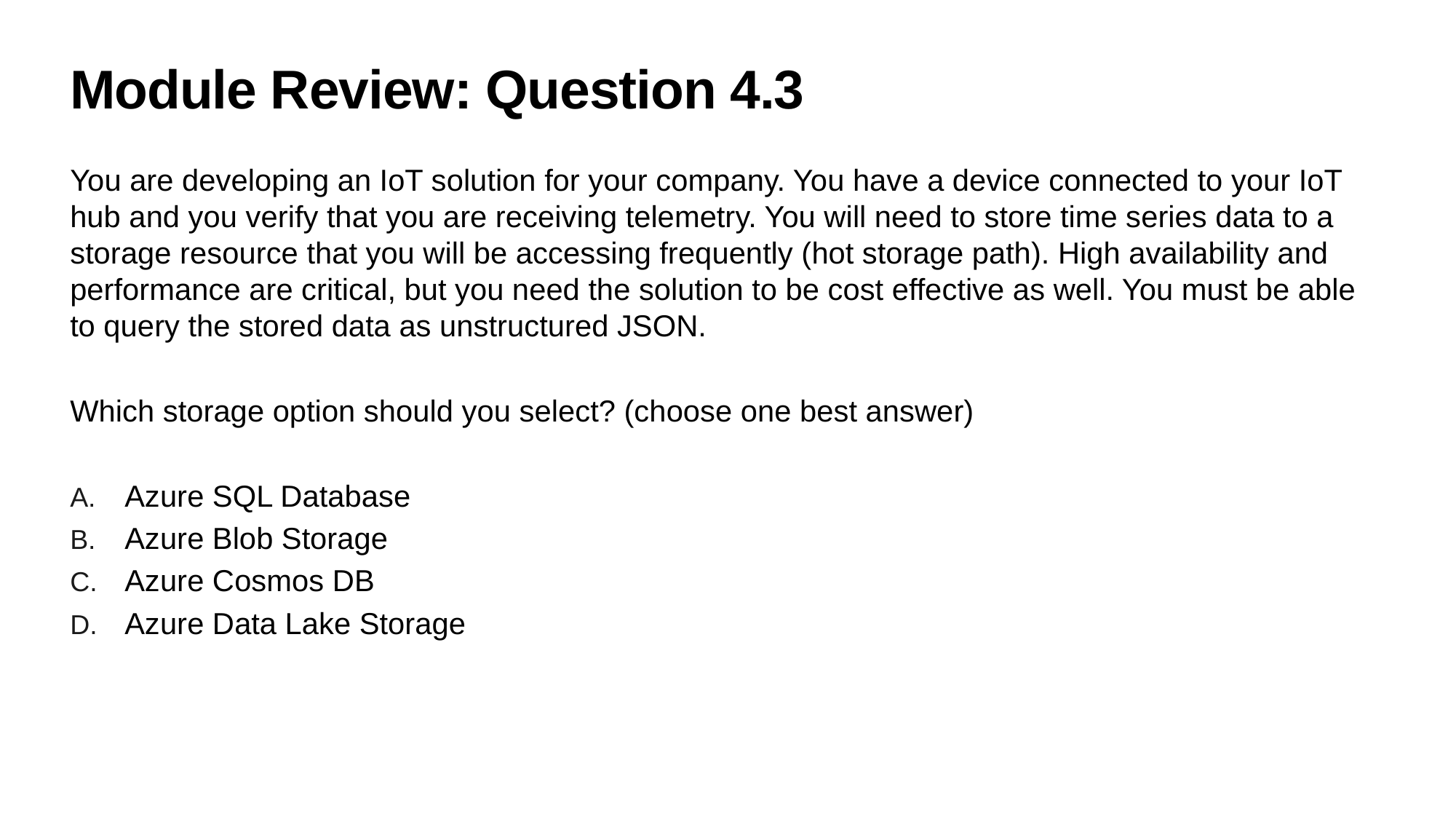

# Module Review: Question 4.3
You are developing an IoT solution for your company. You have a device connected to your IoT hub and you verify that you are receiving telemetry. You will need to store time series data to a storage resource that you will be accessing frequently (hot storage path). High availability and performance are critical, but you need the solution to be cost effective as well. You must be able to query the stored data as unstructured JSON.

Which storage option should you select? (choose one best answer)

Azure SQL Database
Azure Blob Storage
Azure Cosmos DB
Azure Data Lake Storage